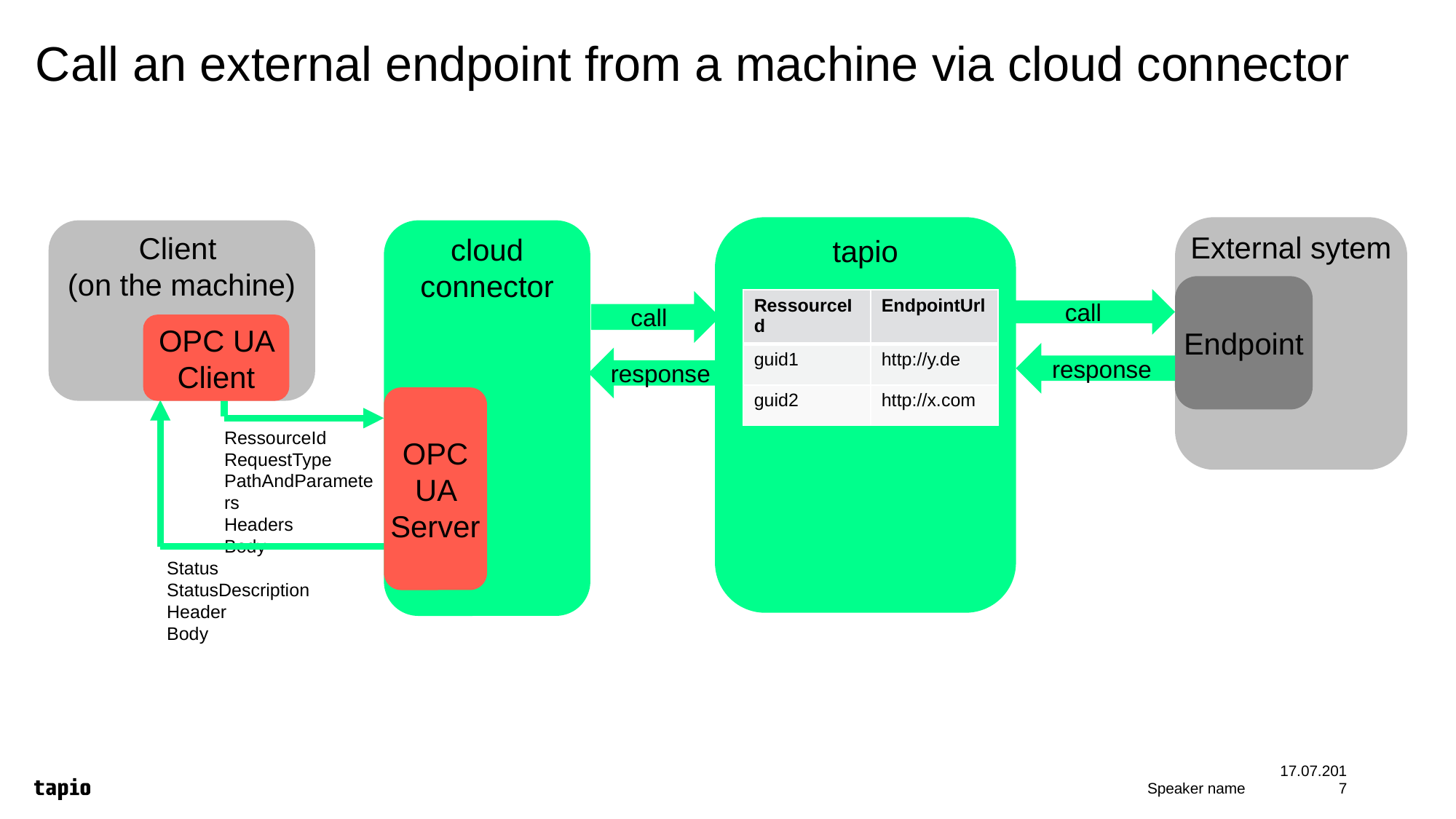

# Call an external endpoint from a machine via cloud connector
External sytem
tapio
cloud connector
Client
(on the machine)
Endpoint
call
| RessourceId | EndpointUrl |
| --- | --- |
| guid1 | http://y.de |
| guid2 | http://x.com |
call
OPC UA Client
response
response
OPC UA Server
RessourceId
RequestType
PathAndParameters
Headers
Body
Status
StatusDescription
Header
Body
Speaker name
17.07.2017